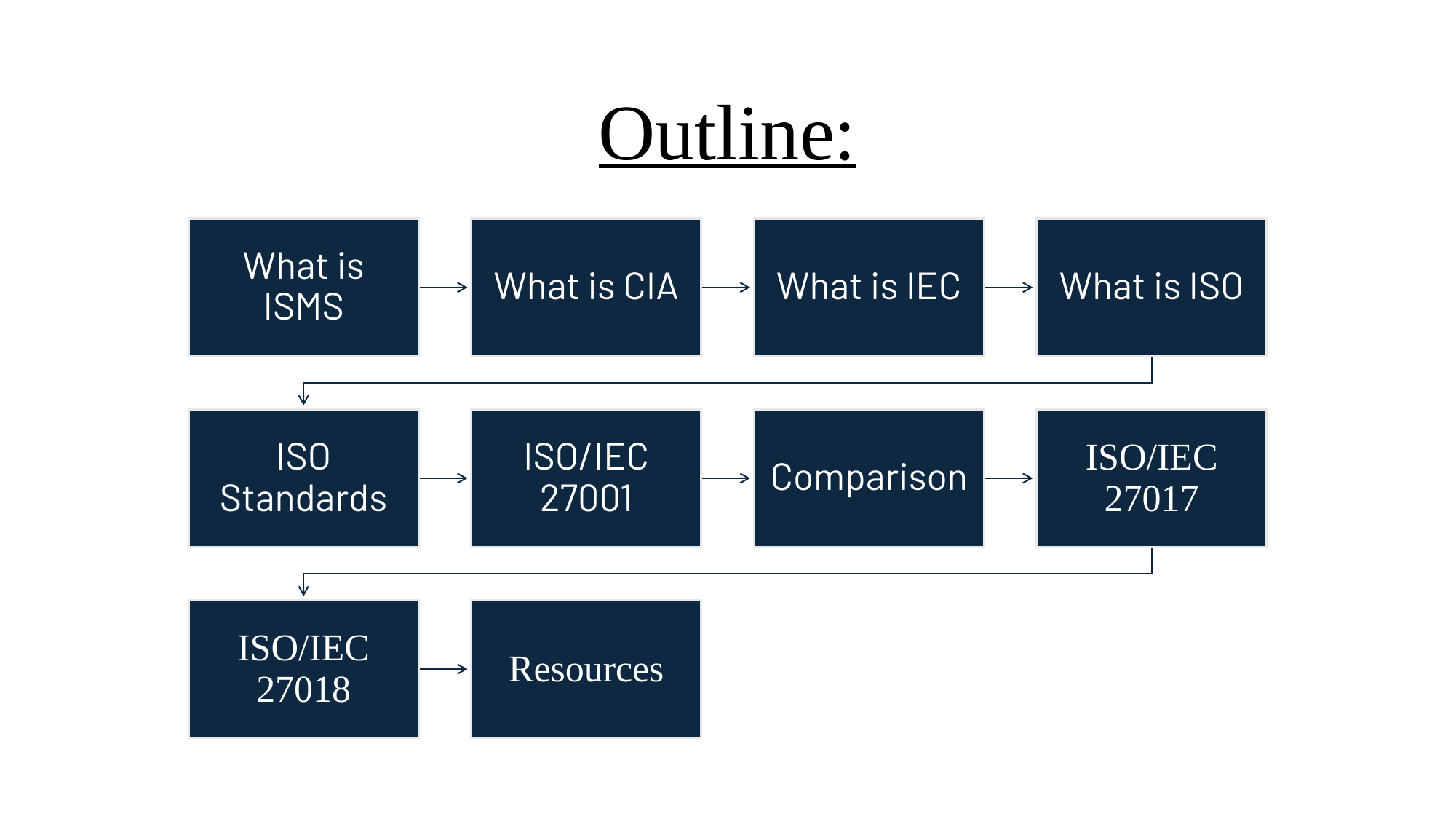

# Outline:

What is ISMS​

What is CIA​

What is IEC​

What is ISO​

ISO Standards​

ISO/IEC 27001

Comparison

ISO/IEC 27017

ISO/IEC 27018
Resources